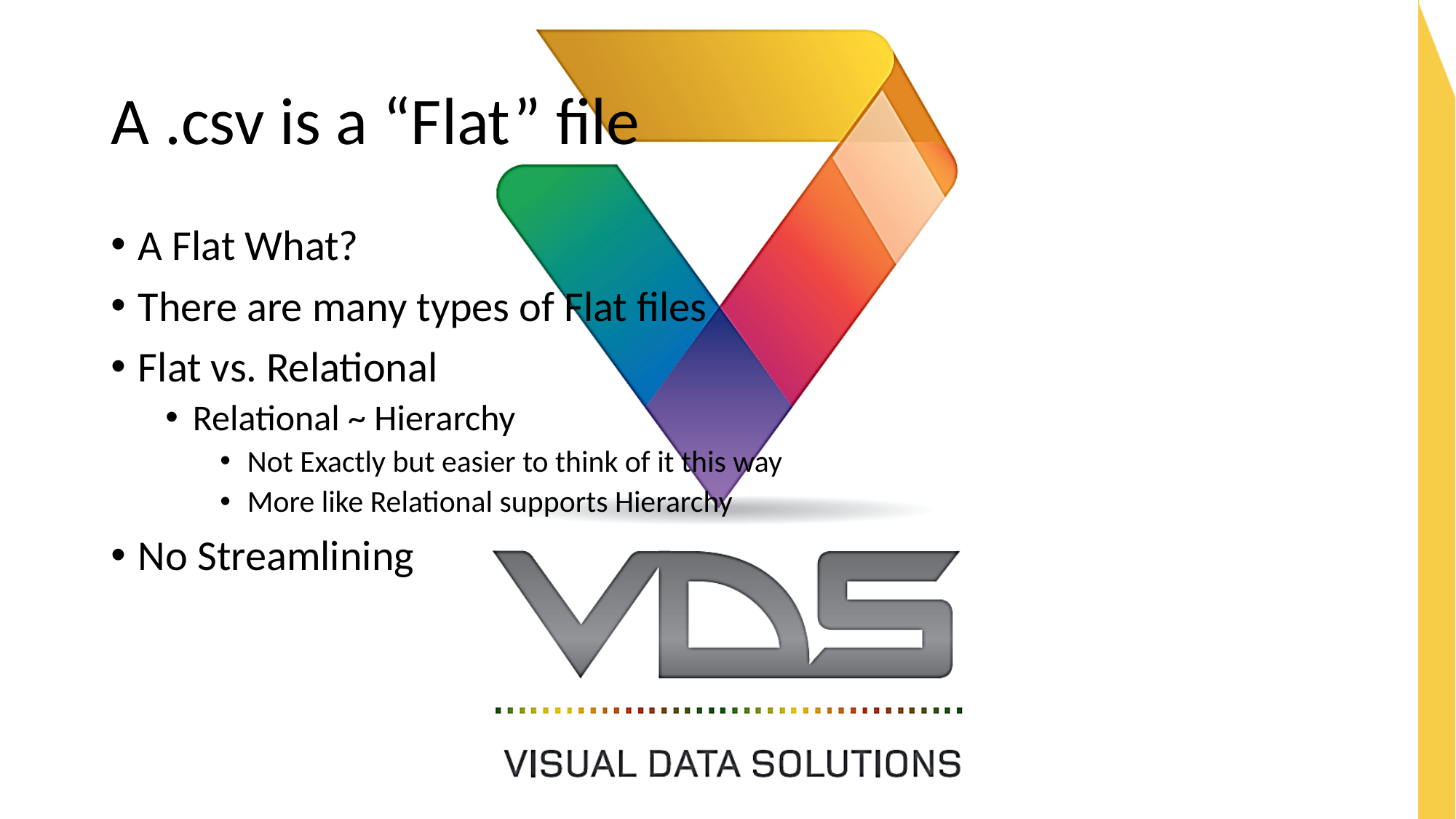

# A .csv is a “Flat” file
A Flat What?
There are many types of Flat files
Flat vs. Relational
Relational ~ Hierarchy
Not Exactly but easier to think of it this way
More like Relational supports Hierarchy
No Streamlining